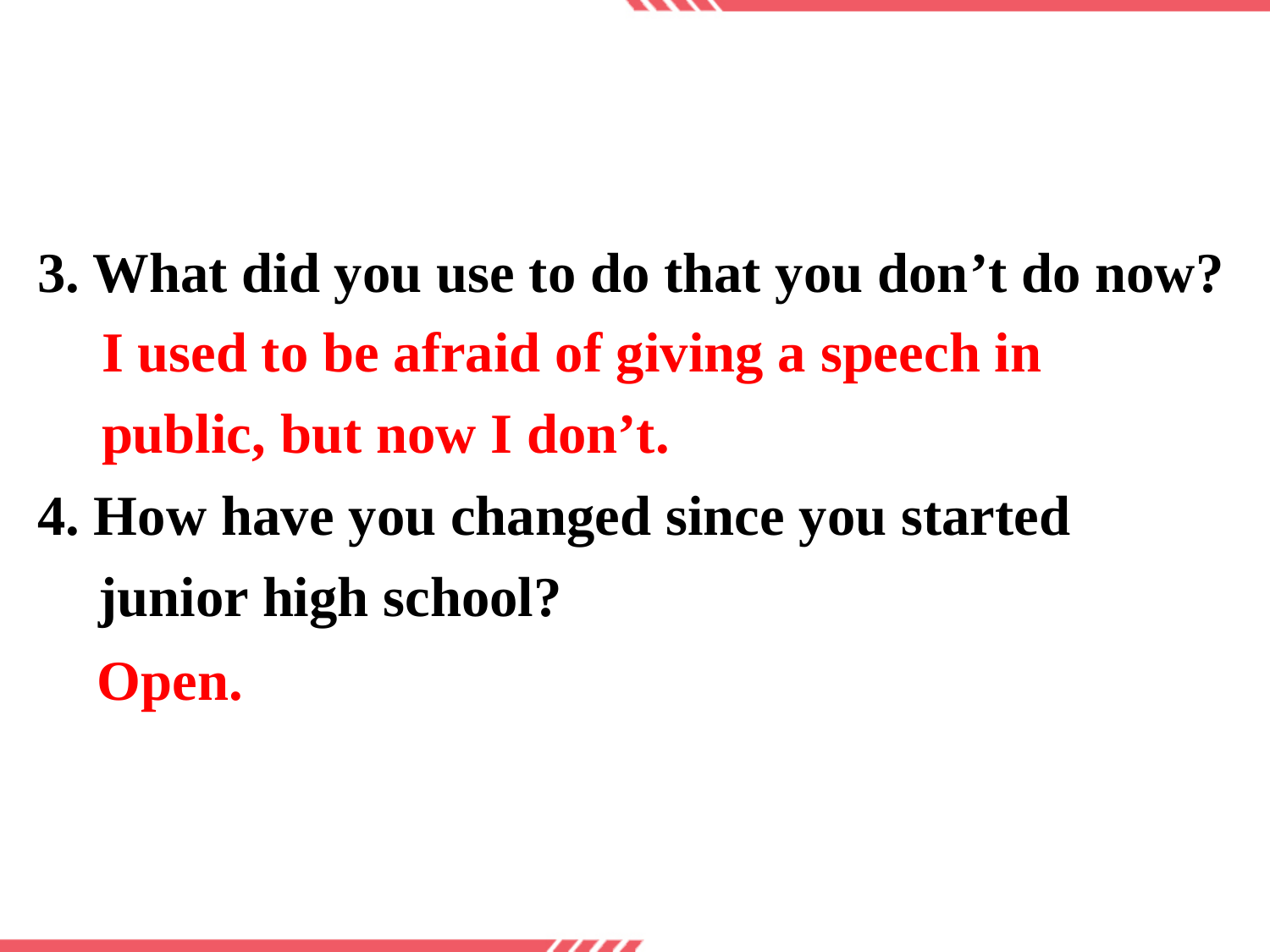

3. What did you use to do that you don’t do now?

4. How have you changed since you started junior high school?
I used to be afraid of giving a speech in public, but now I don’t.
Open.